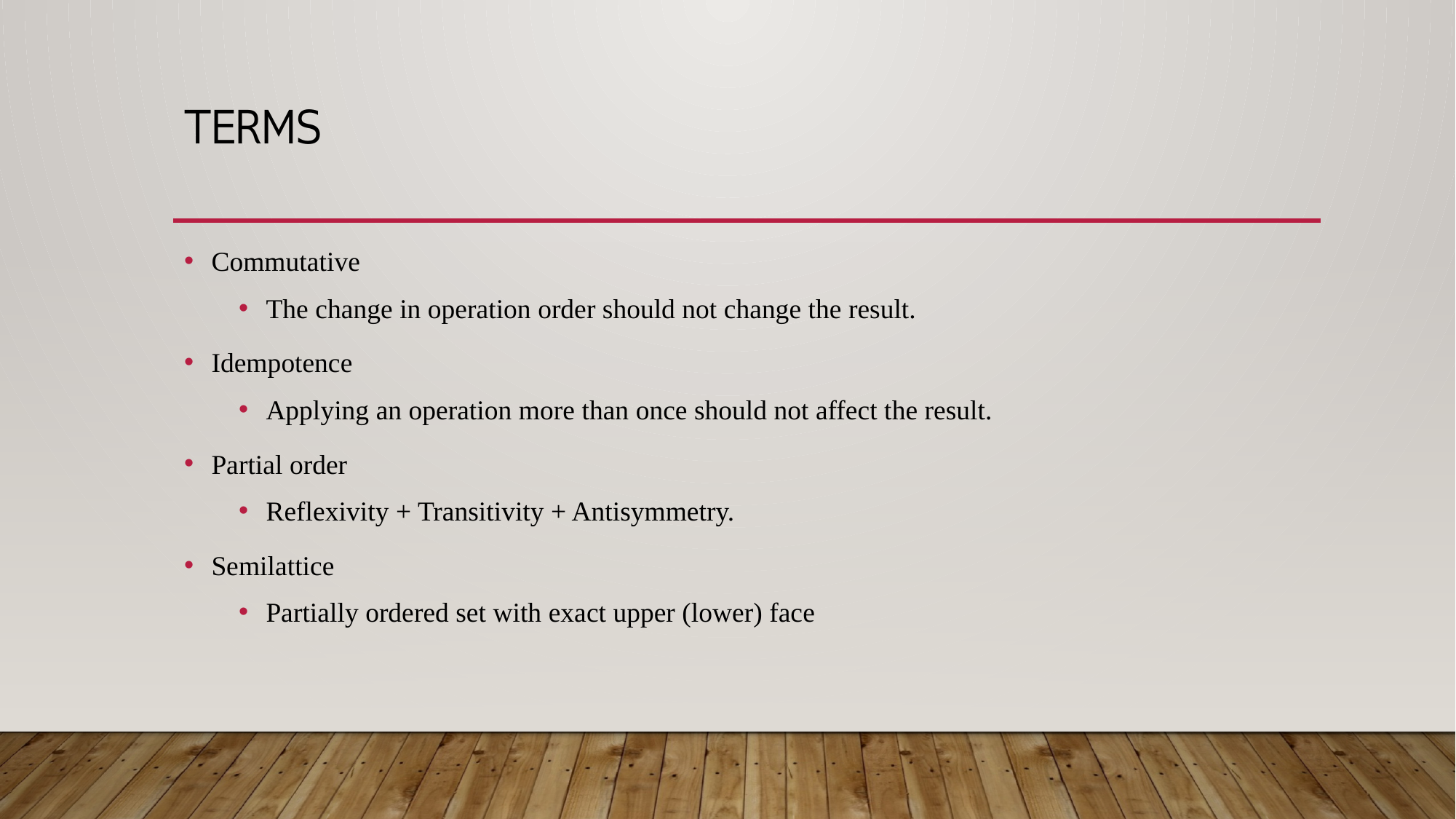

# terms
Commutative
The change in operation order should not change the result.
Idempotence
Applying an operation more than once should not affect the result.
Partial order
Reflexivity + Transitivity + Antisymmetry.
Semilattice
Partially ordered set with exact upper (lower) face